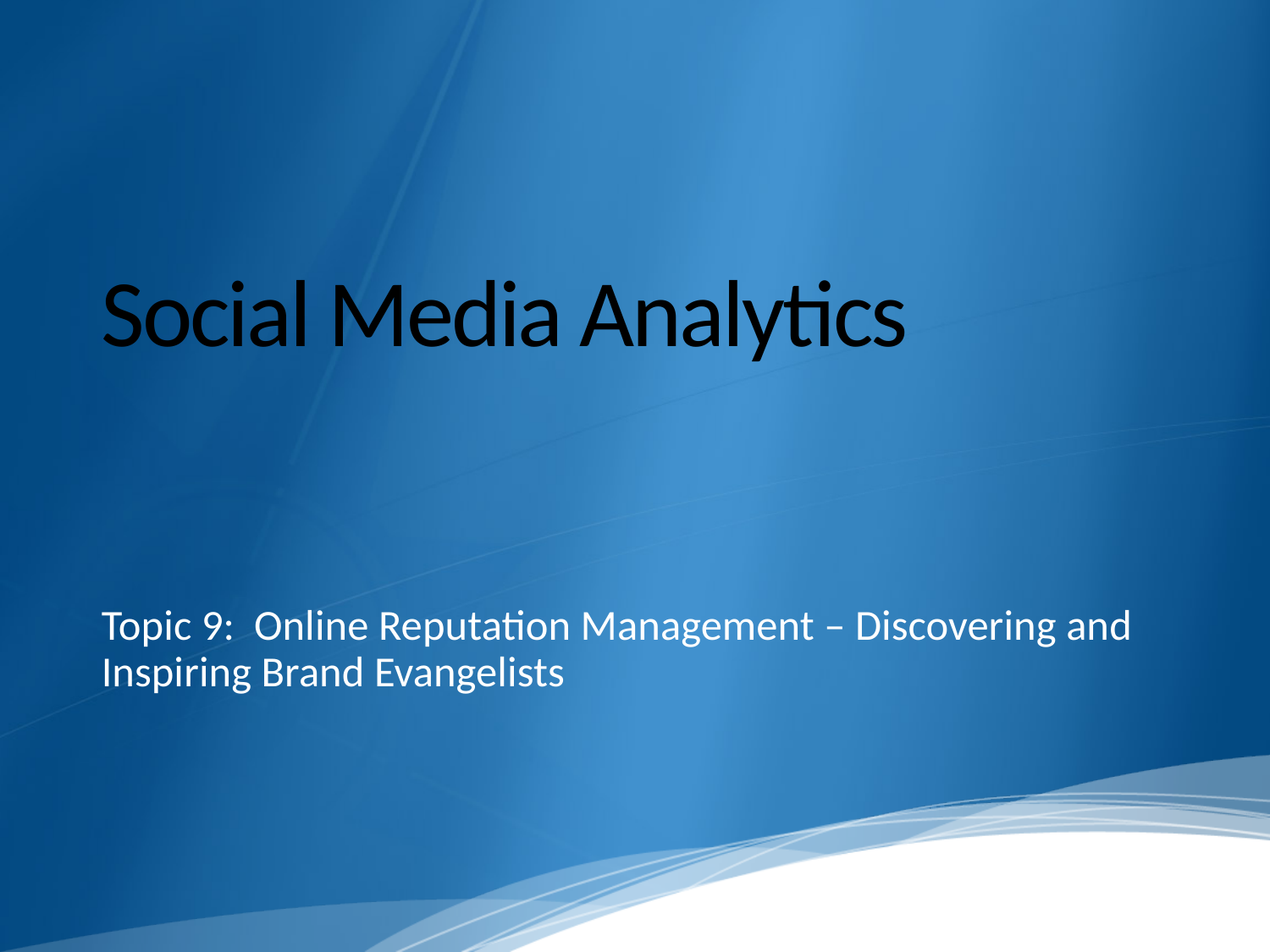

# Social Media Analytics
Topic 9:  Online Reputation Management – Discovering and Inspiring Brand Evangelists